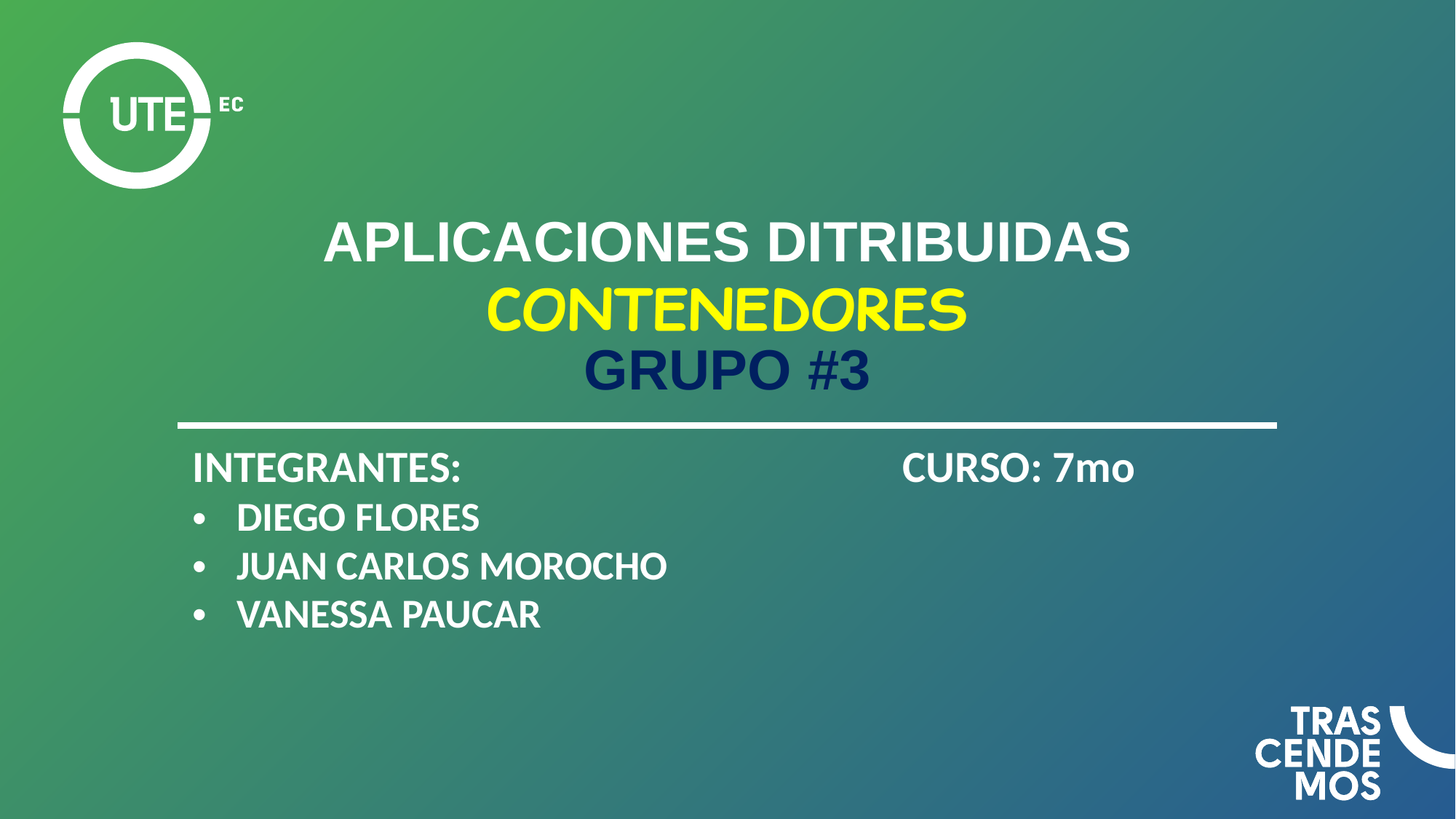

# APLICACIONES DITRIBUIDAS CONTENEDORES GRUPO #3
INTEGRANTES:                                            CURSO: 7mo
DIEGO FLORES
JUAN CARLOS MOROCHO
VANESSA PAUCAR